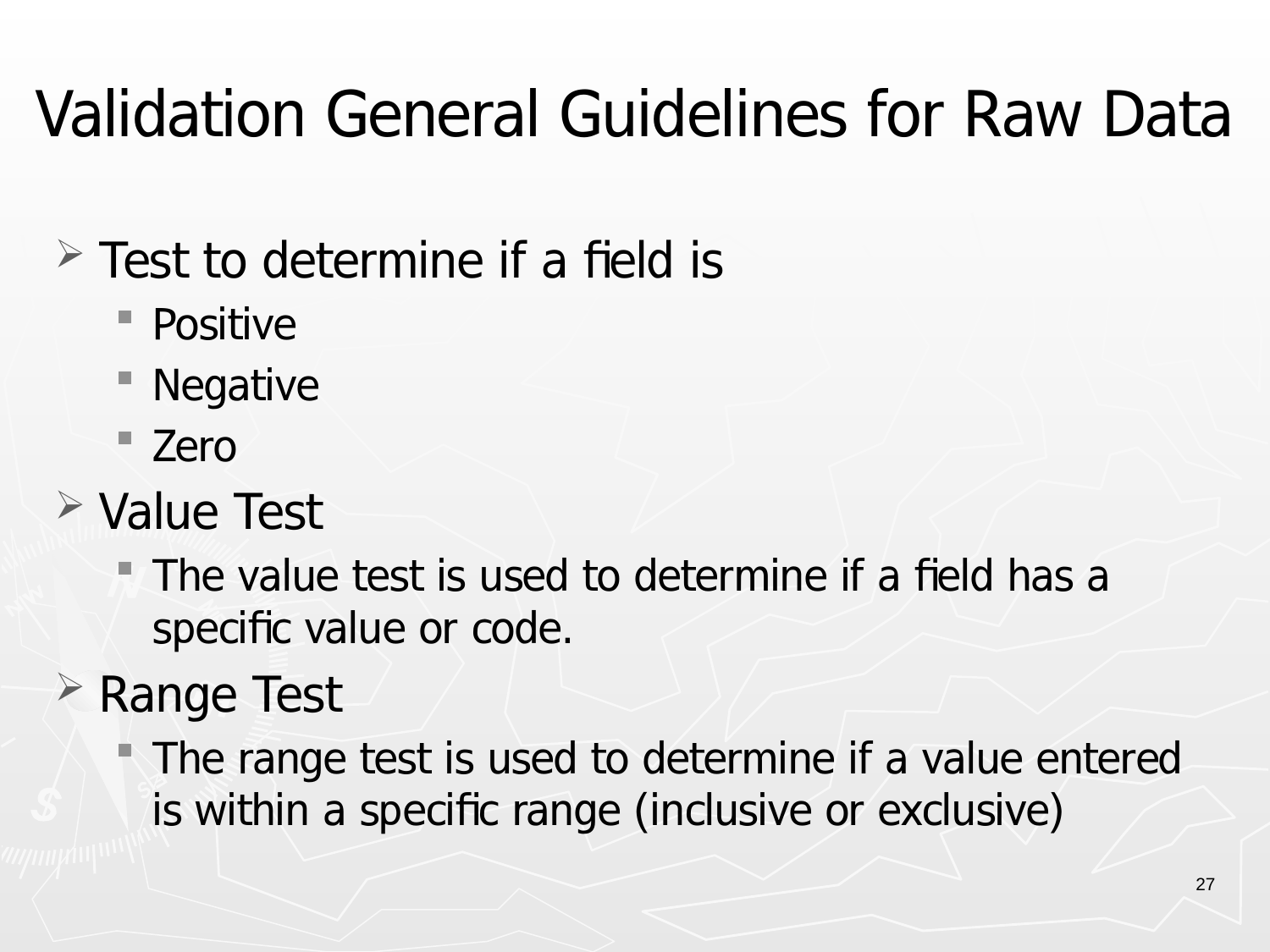

# Validation General Guidelines for Raw Data
Test to determine if a field is
Positive
Negative
Zero
Value Test
The value test is used to determine if a field has a specific value or code.
Range Test
The range test is used to determine if a value entered is within a specific range (inclusive or exclusive)
27